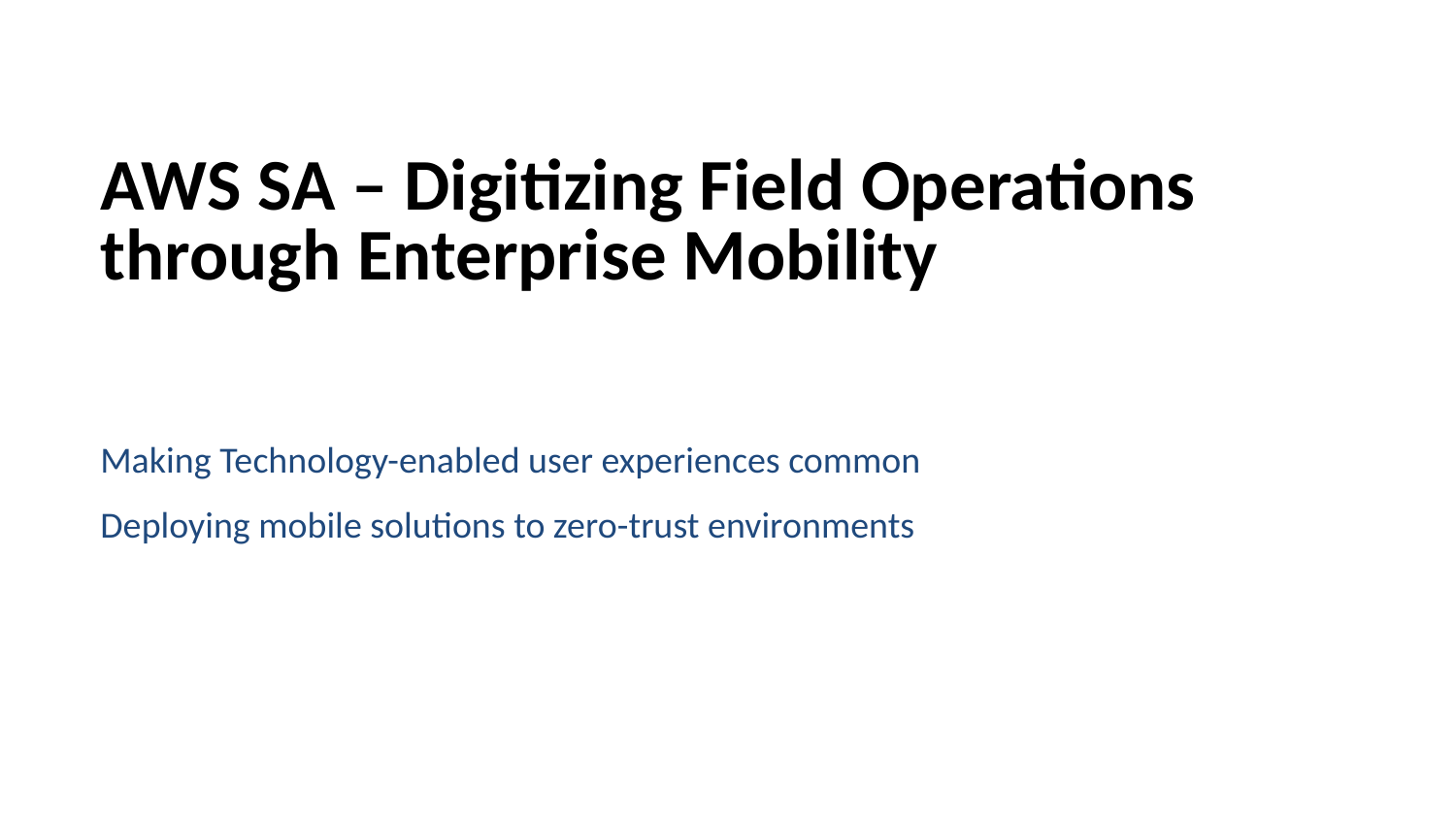

AWS SA – Digitizing Field Operations through Enterprise Mobility
Making Technology-enabled user experiences common
Deploying mobile solutions to zero-trust environments